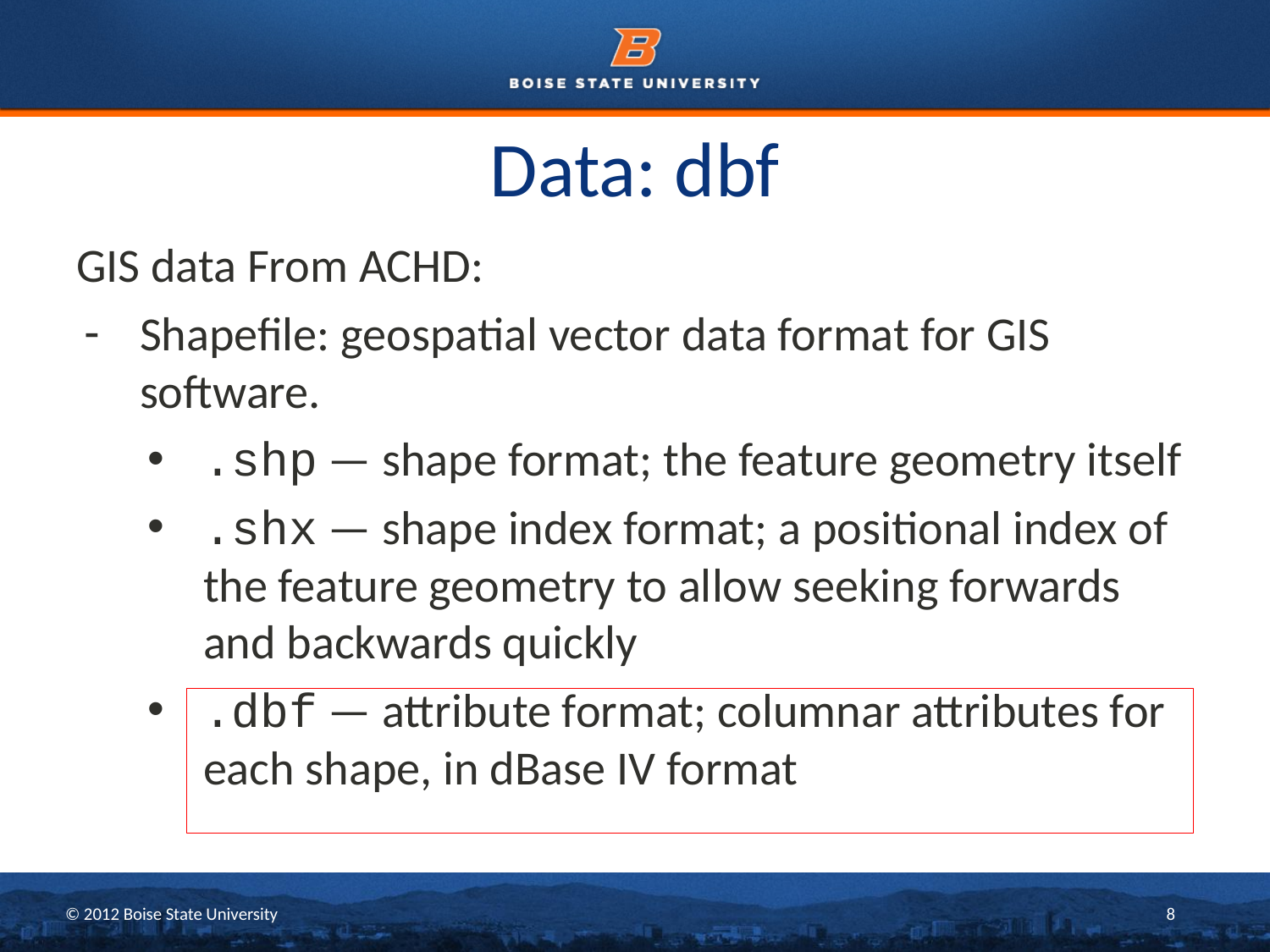

# Data: dbf
GIS data From ACHD:
Shapefile: geospatial vector data format for GIS software.
.shp — shape format; the feature geometry itself
.shx — shape index format; a positional index of the feature geometry to allow seeking forwards and backwards quickly
.dbf — attribute format; columnar attributes for each shape, in dBase IV format